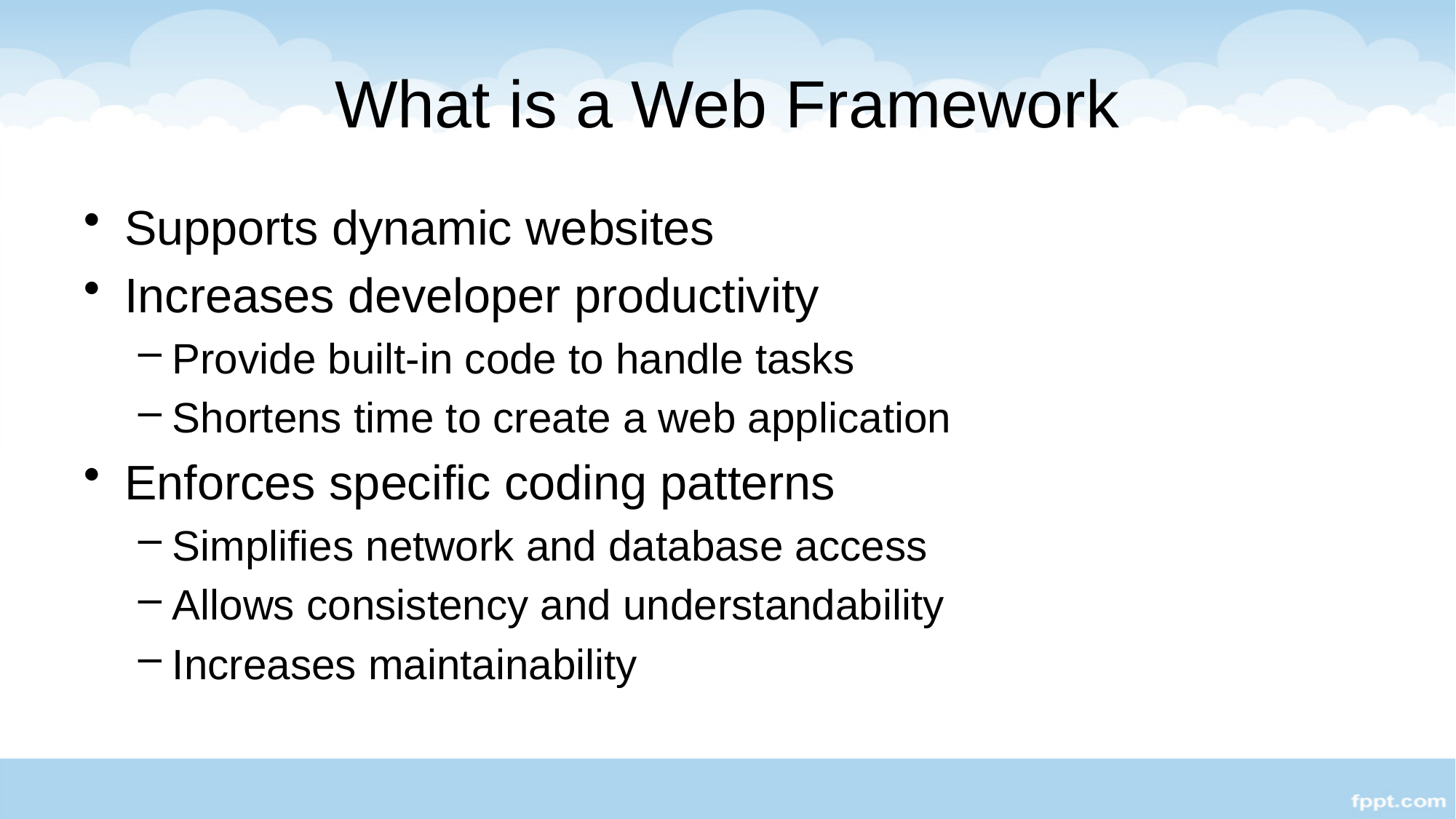

# What is a Web Framework
Supports dynamic websites
Increases developer productivity
Provide built-in code to handle tasks
Shortens time to create a web application
Enforces specific coding patterns
Simplifies network and database access
Allows consistency and understandability
Increases maintainability